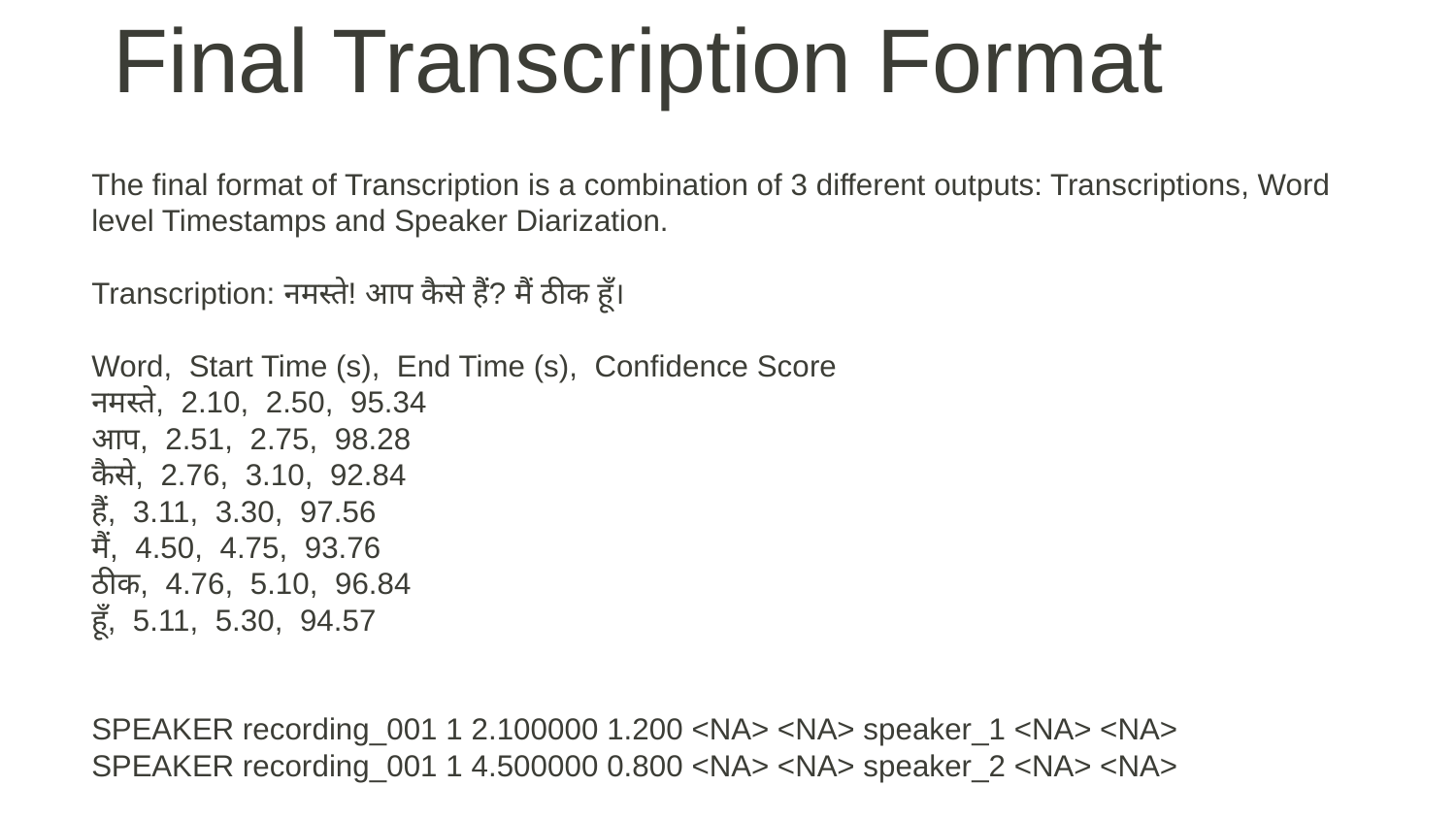

# Final Transcription Format
The final format of Transcription is a combination of 3 different outputs: Transcriptions, Word level Timestamps and Speaker Diarization.

Transcription: नमस्ते! आप कैसे हैं? मैं ठीक हूँ।

Word,  Start Time (s),  End Time (s),  Confidence Score
नमस्ते,  2.10,  2.50,  95.34
आप,  2.51,  2.75,  98.28
कैसे,  2.76,  3.10,  92.84
हैं,  3.11,  3.30,  97.56
मैं,  4.50,  4.75,  93.76
ठीक,  4.76,  5.10,  96.84
हूँ,  5.11,  5.30,  94.57

SPEAKER recording_001 1 2.100000 1.200 <NA> <NA> speaker_1 <NA> <NA>
SPEAKER recording_001 1 4.500000 0.800 <NA> <NA> speaker_2 <NA> <NA>